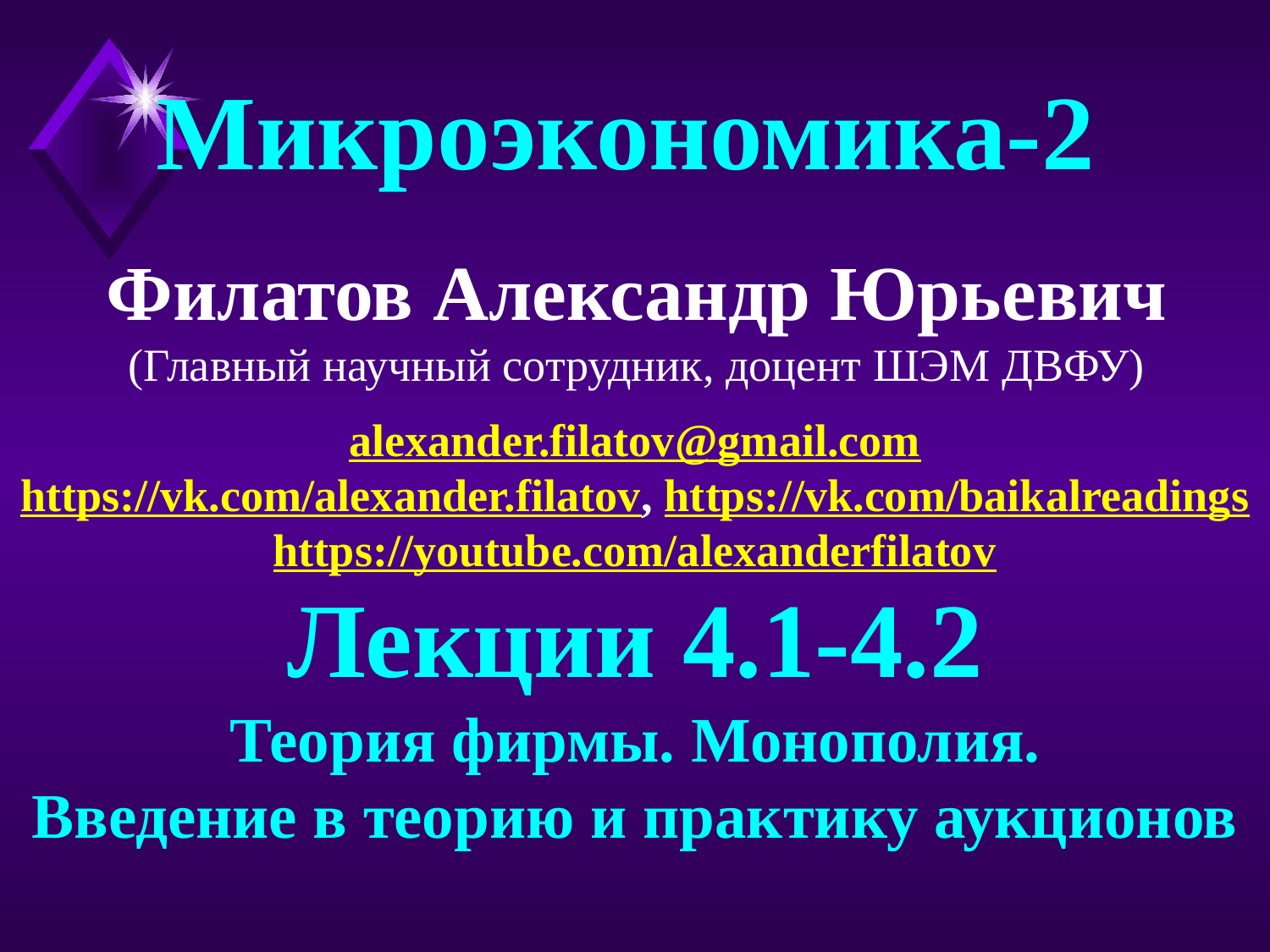

Микроэкономика-2
Филатов Александр Юрьевич
(Главный научный сотрудник, доцент ШЭМ ДВФУ)
alexander.filatov@gmail.com
https://vk.com/alexander.filatov, https://vk.com/baikalreadings
https://youtube.com/alexanderfilatov
Лекции 4.1-4.2
Теория фирмы. Монополия.
Введение в теорию и практику аукционов